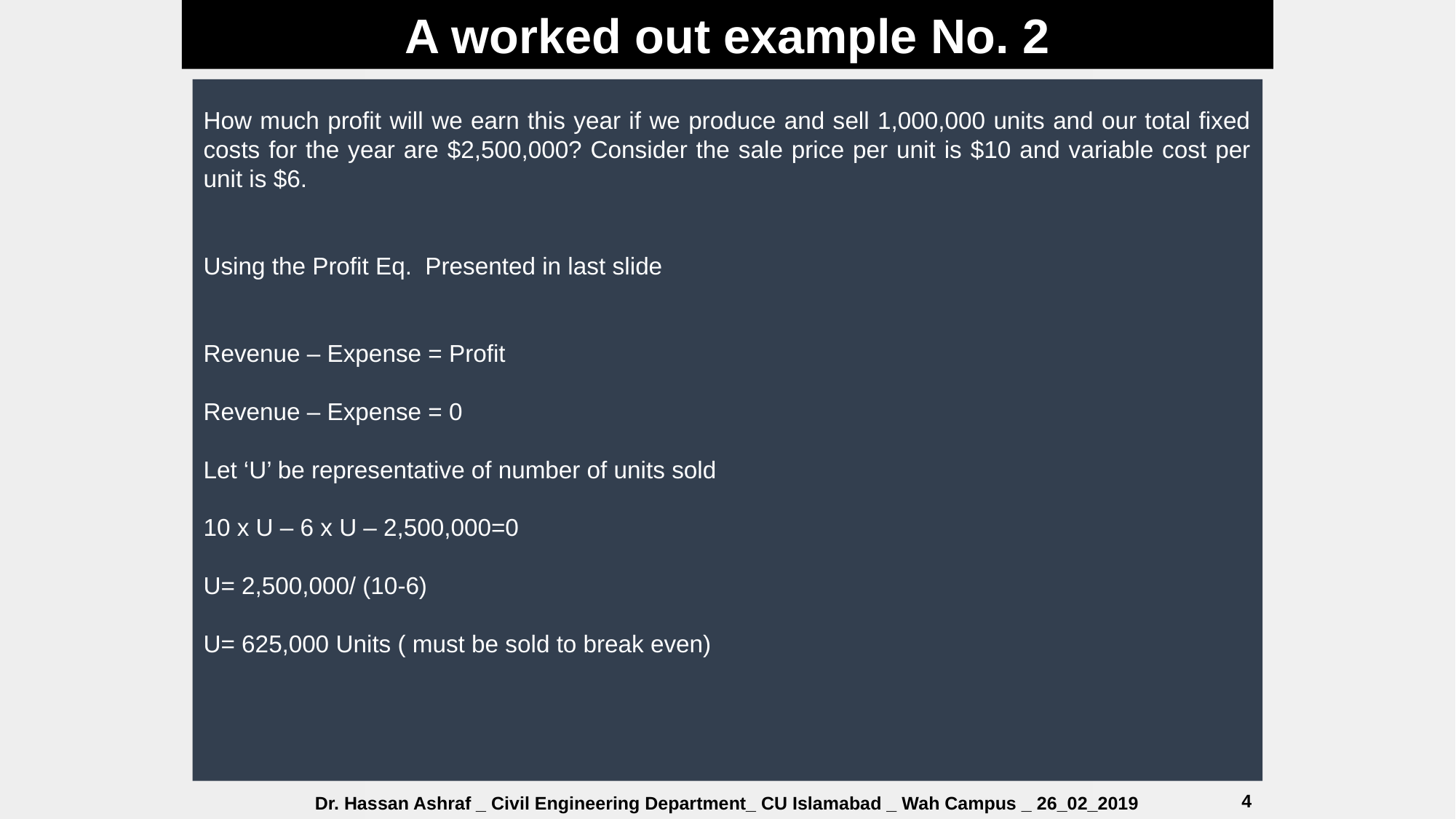

A worked out example No. 2

How much profit will we earn this year if we produce and sell 1,000,000 units and our total fixed costs for the year are $2,500,000? Consider the sale price per unit is $10 and variable cost per unit is $6.

Using the Profit Eq.  Presented in last slide

Revenue – Expense = Profit

Revenue – Expense = 0

Let ‘U’ be representative of number of units sold

10 x U – 6 x U – 2,500,000=0

U= 2,500,000/ (10-6)

U= 625,000 Units ( must be sold to break even)
4
Dr. Hassan Ashraf _ Civil Engineering Department_ CU Islamabad _ Wah Campus _ 26_02_2019